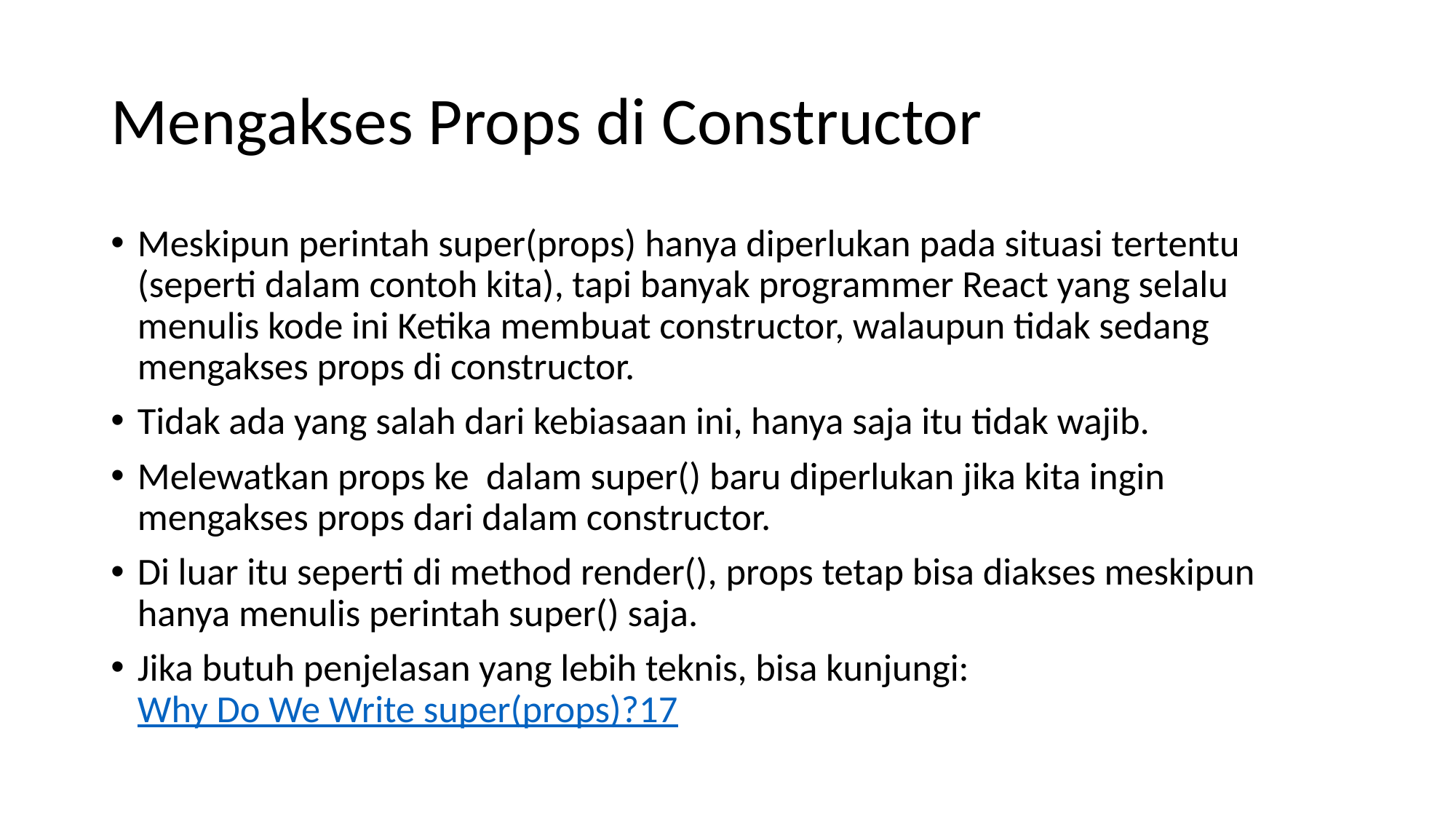

# Mengakses Props di Constructor
Meskipun perintah super(props) hanya diperlukan pada situasi tertentu (seperti dalam contoh kita), tapi banyak programmer React yang selalu menulis kode ini Ketika membuat constructor, walaupun tidak sedang mengakses props di constructor.
Tidak ada yang salah dari kebiasaan ini, hanya saja itu tidak wajib.
Melewatkan props ke  dalam super() baru diperlukan jika kita ingin mengakses props dari dalam constructor.
Di luar itu seperti di method render(), props tetap bisa diakses meskipun hanya menulis perintah super() saja.
Jika butuh penjelasan yang lebih teknis, bisa kunjungi: Why Do We Write super(props)?17